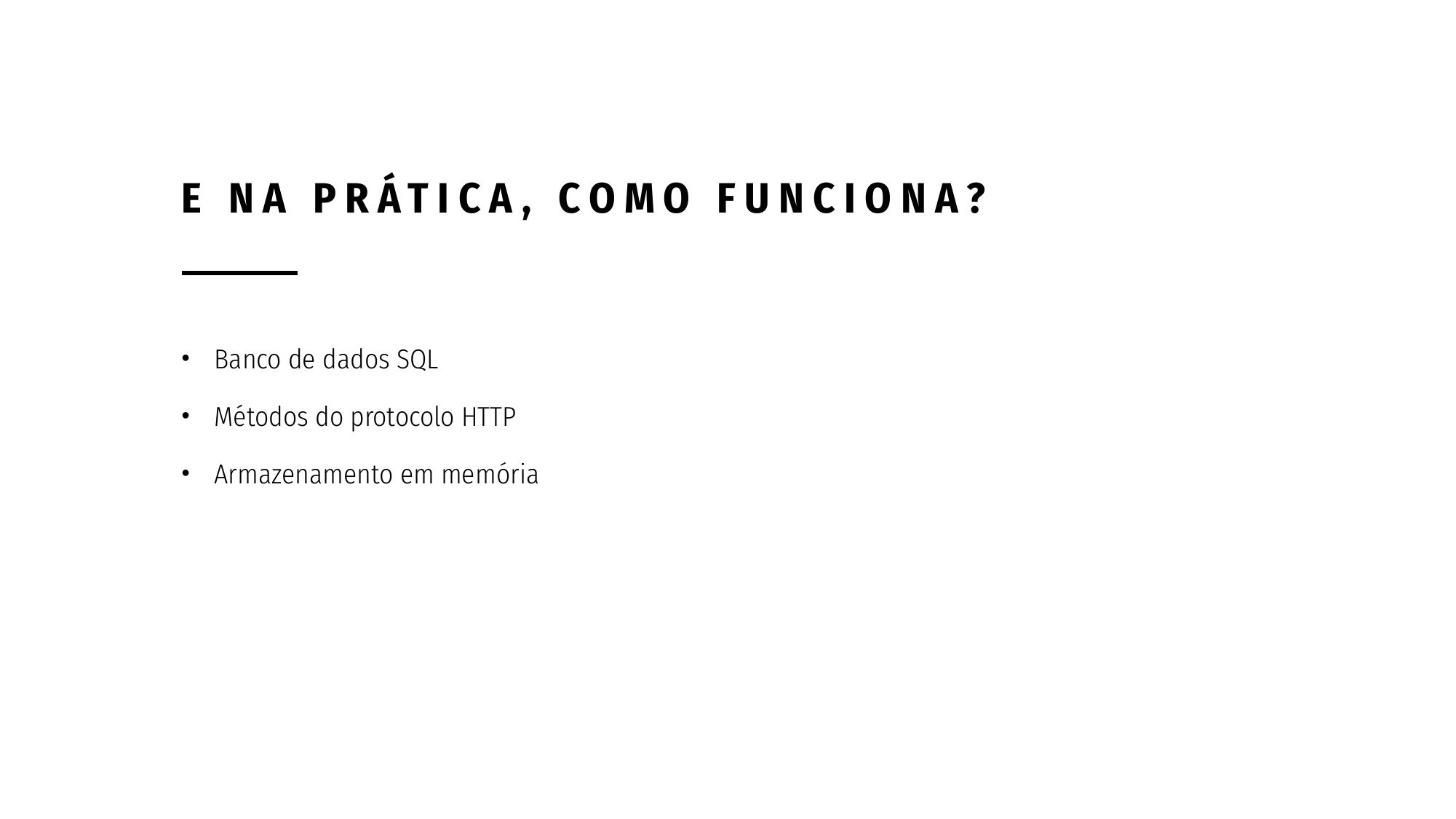

# E na prática, como funciona?
Banco de dados SQL
Métodos do protocolo HTTP
Armazenamento em memória